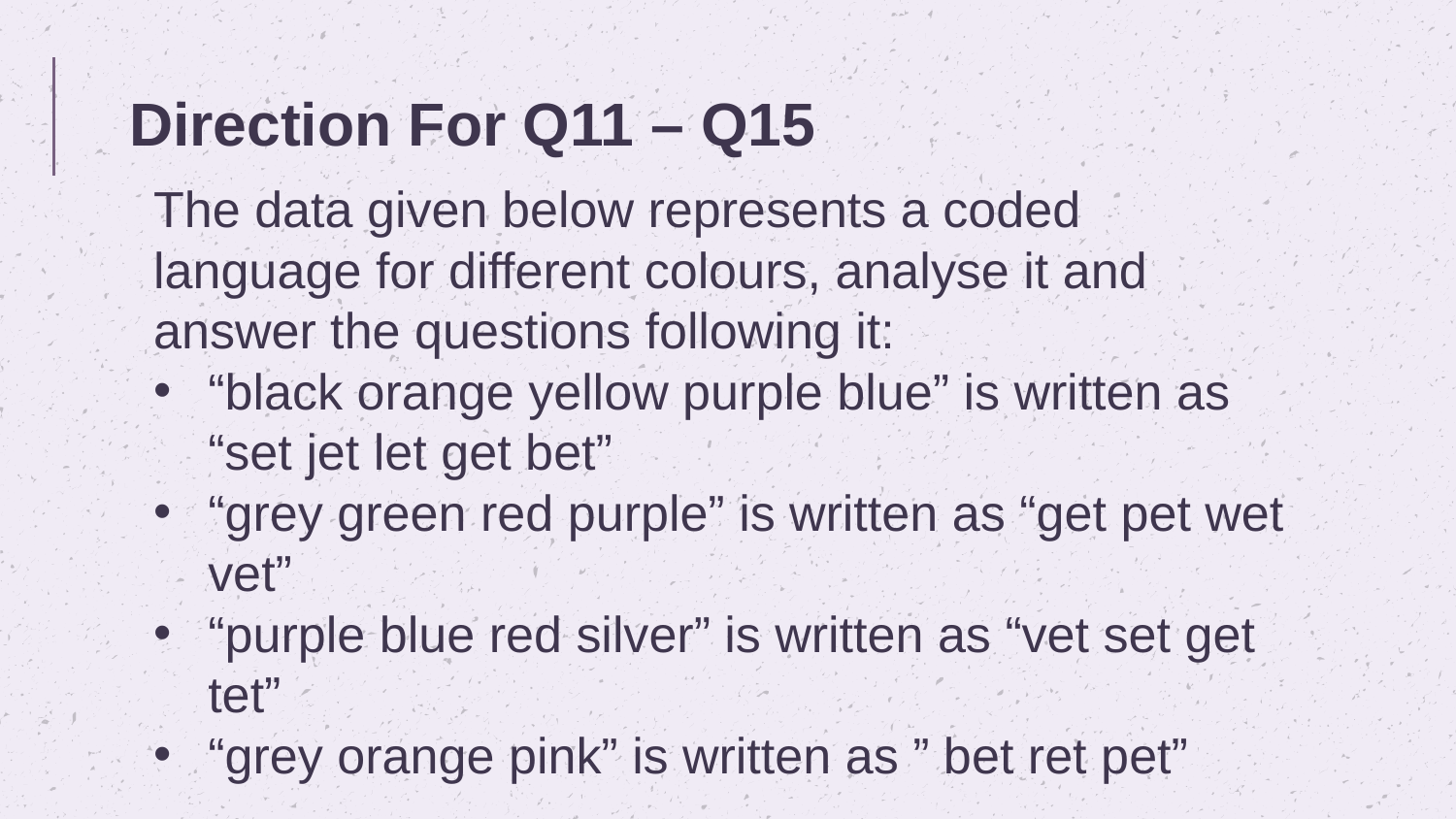

# Direction For Q11 – Q15
The data given below represents a coded
language for different colours, analyse it and
answer the questions following it:
“black orange yellow purple blue” is written as “set jet let get bet”
“grey green red purple” is written as “get pet wet vet”
“purple blue red silver” is written as “vet set get tet”
“grey orange pink” is written as ” bet ret pet”